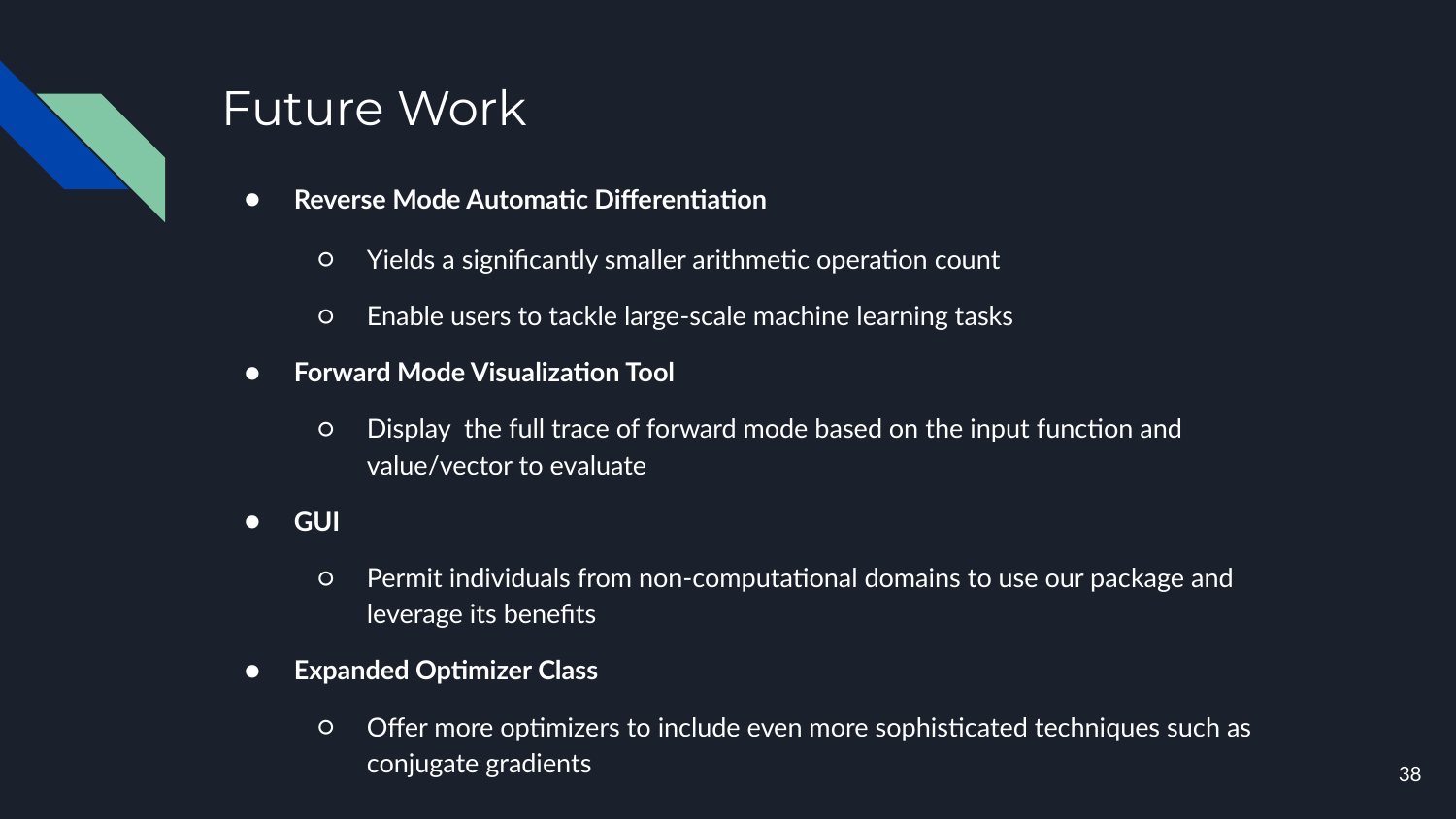

# Future Work
Reverse Mode Automatic Differentiation
Yields a significantly smaller arithmetic operation count
Enable users to tackle large-scale machine learning tasks
Forward Mode Visualization Tool
Display  the full trace of forward mode based on the input function and value/vector to evaluate
GUI
Permit individuals from non-computational domains to use our package and leverage its benefits
Expanded Optimizer Class
Offer more optimizers to include even more sophisticated techniques such as conjugate gradients

38